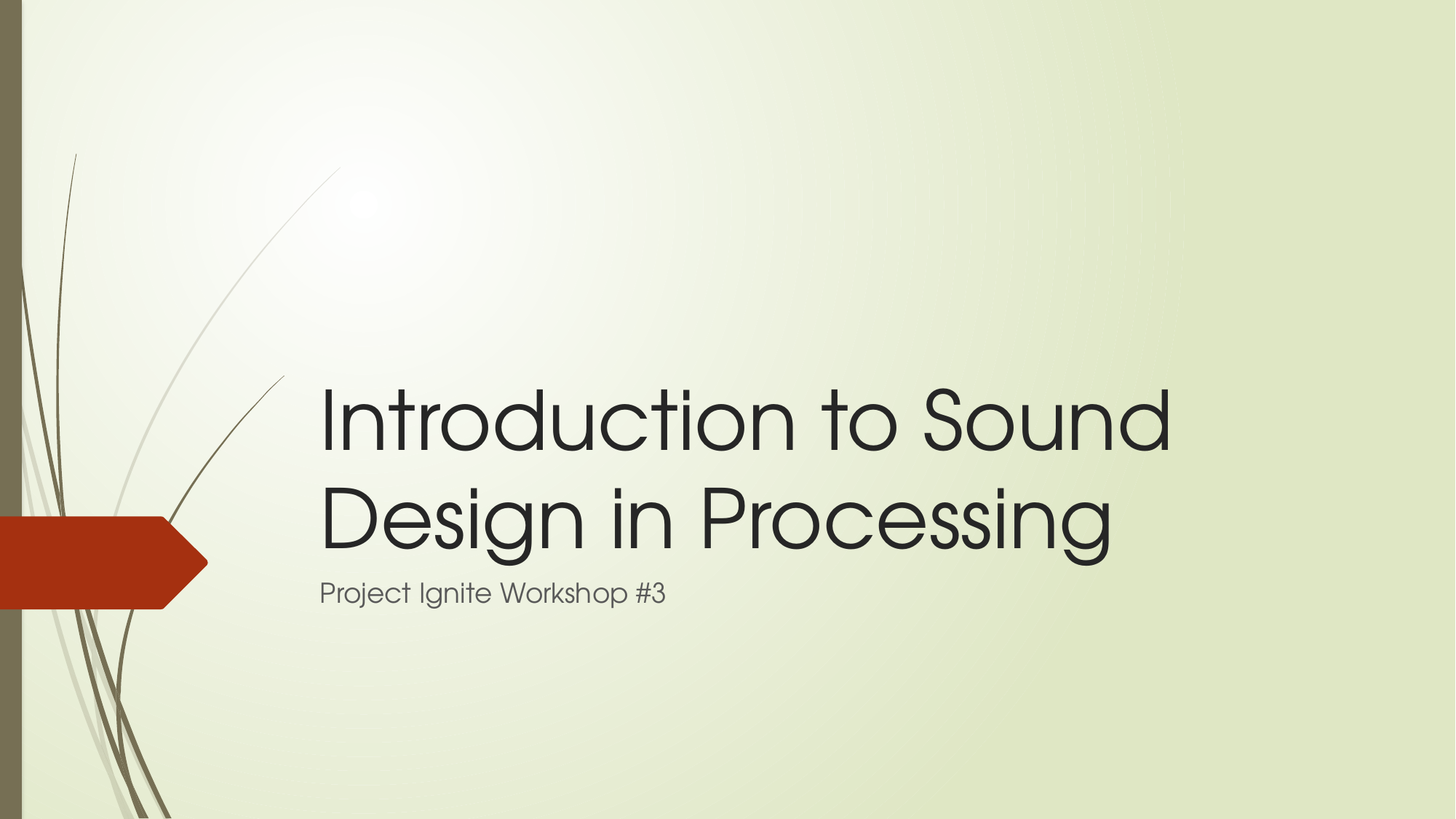

# Introduction to Sound Design in Processing
Project Ignite Workshop #3